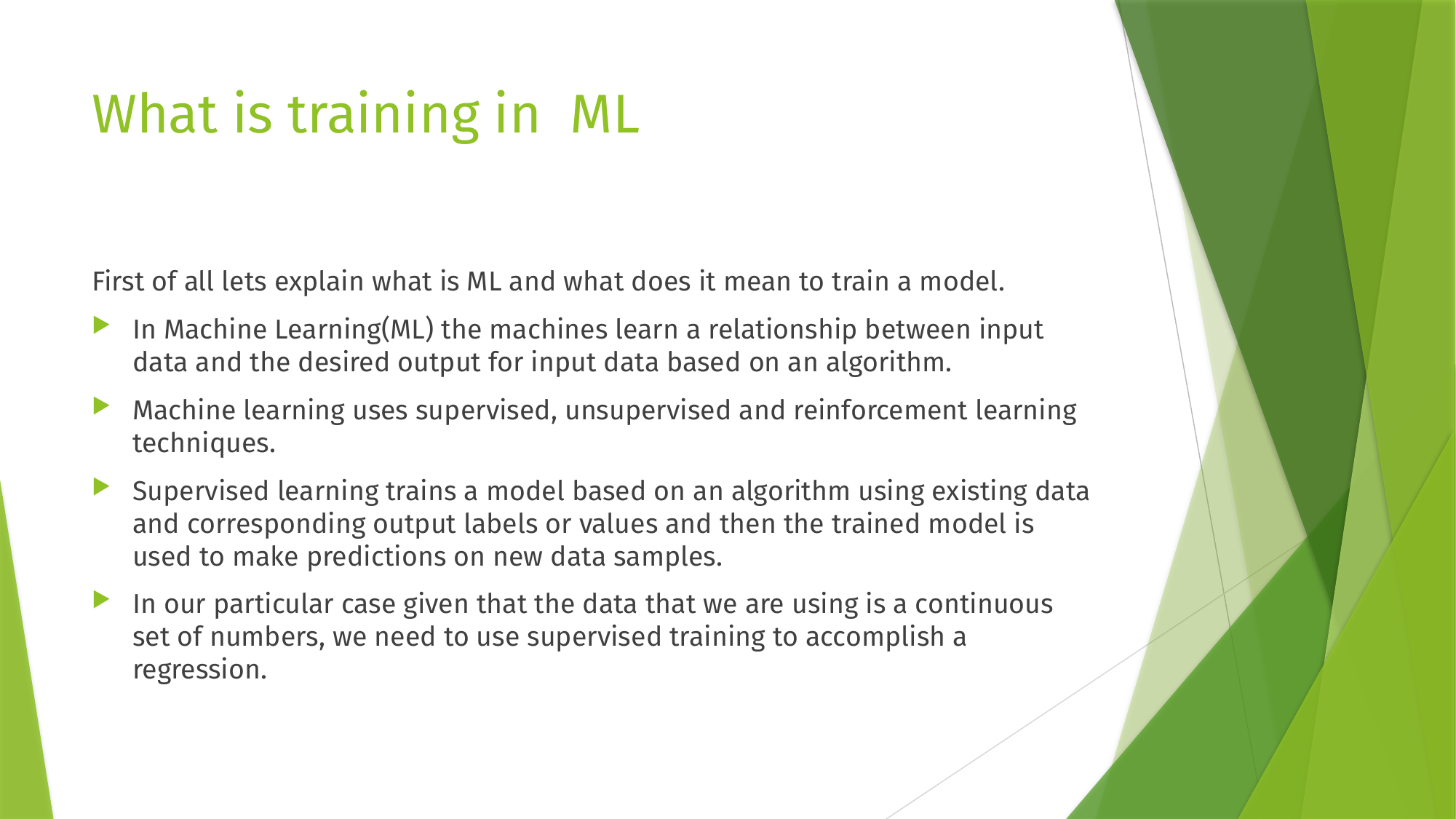

# What is training in  ML
First of all lets explain what is ML and what does it mean to train a model.
In Machine Learning(ML) the machines learn a relationship between input data and the desired output for input data based on an algorithm.
Machine learning uses supervised, unsupervised and reinforcement learning techniques.
Supervised learning trains a model based on an algorithm using existing data and corresponding output labels or values and then the trained model is used to make predictions on new data samples.
In our particular case given that the data that we are using is a continuous set of numbers, we need to use supervised training to accomplish a regression.